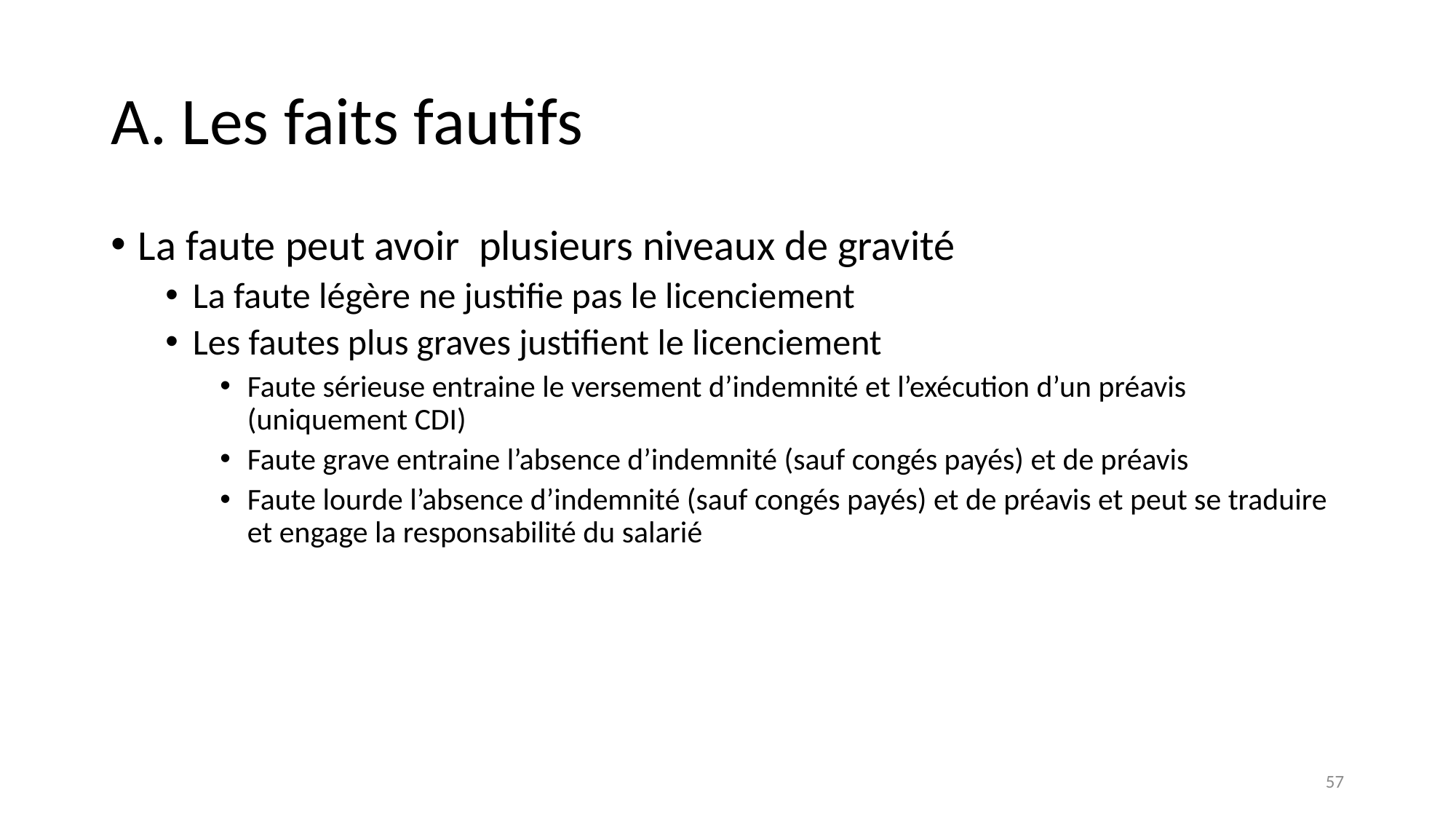

# A. Les faits fautifs
La faute peut avoir  plusieurs niveaux de gravité
La faute légère ne justifie pas le licenciement
Les fautes plus graves justifient le licenciement
Faute sérieuse entraine le versement d’indemnité et l’exécution d’un préavis (uniquement CDI)
Faute grave entraine l’absence d’indemnité (sauf congés payés) et de préavis
Faute lourde l’absence d’indemnité (sauf congés payés) et de préavis et peut se traduire et engage la responsabilité du salarié
57